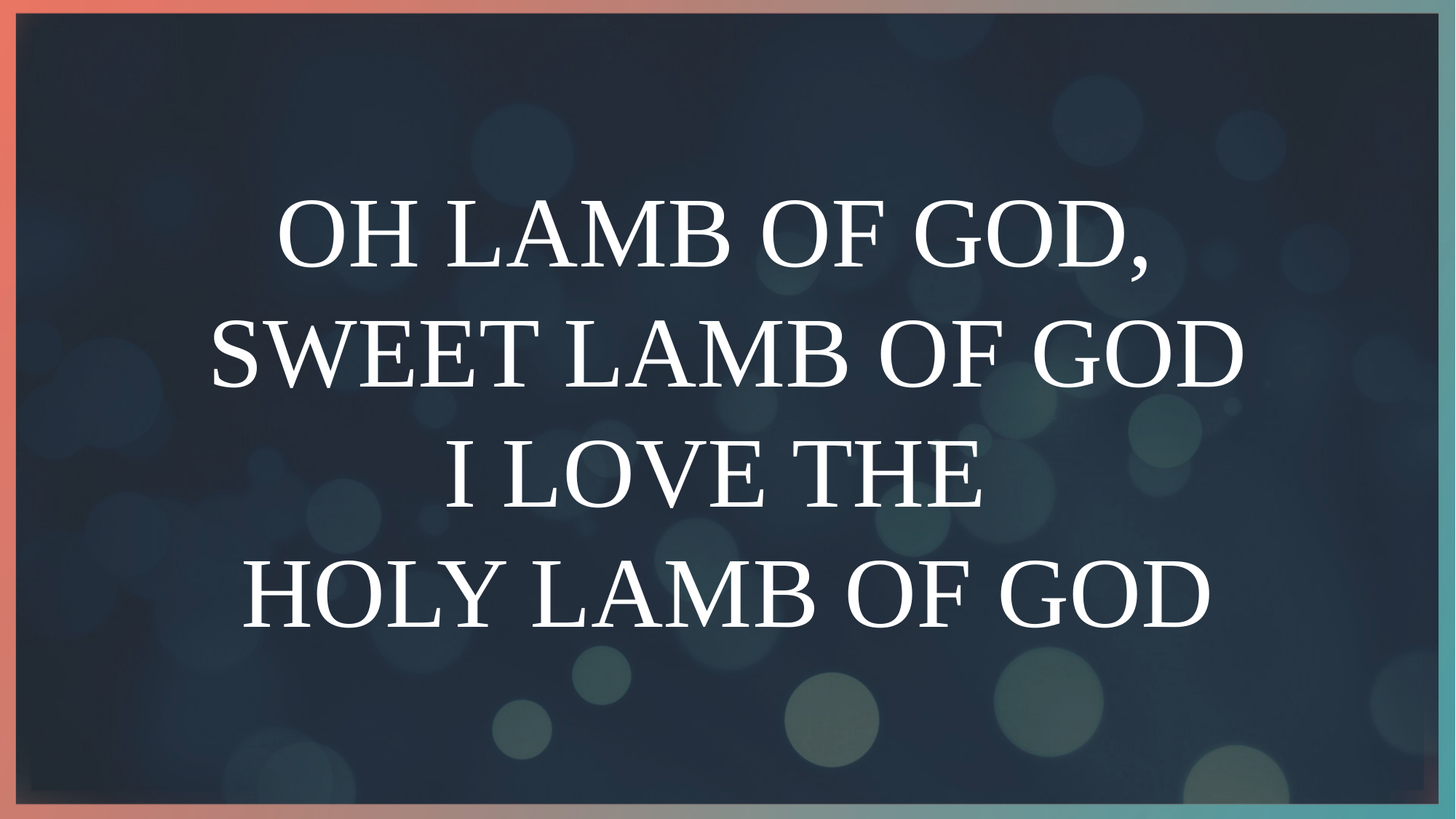

OH LAMB OF GOD,
SWEET LAMB OF GOD
I LOVE THE
HOLY LAMB OF GOD